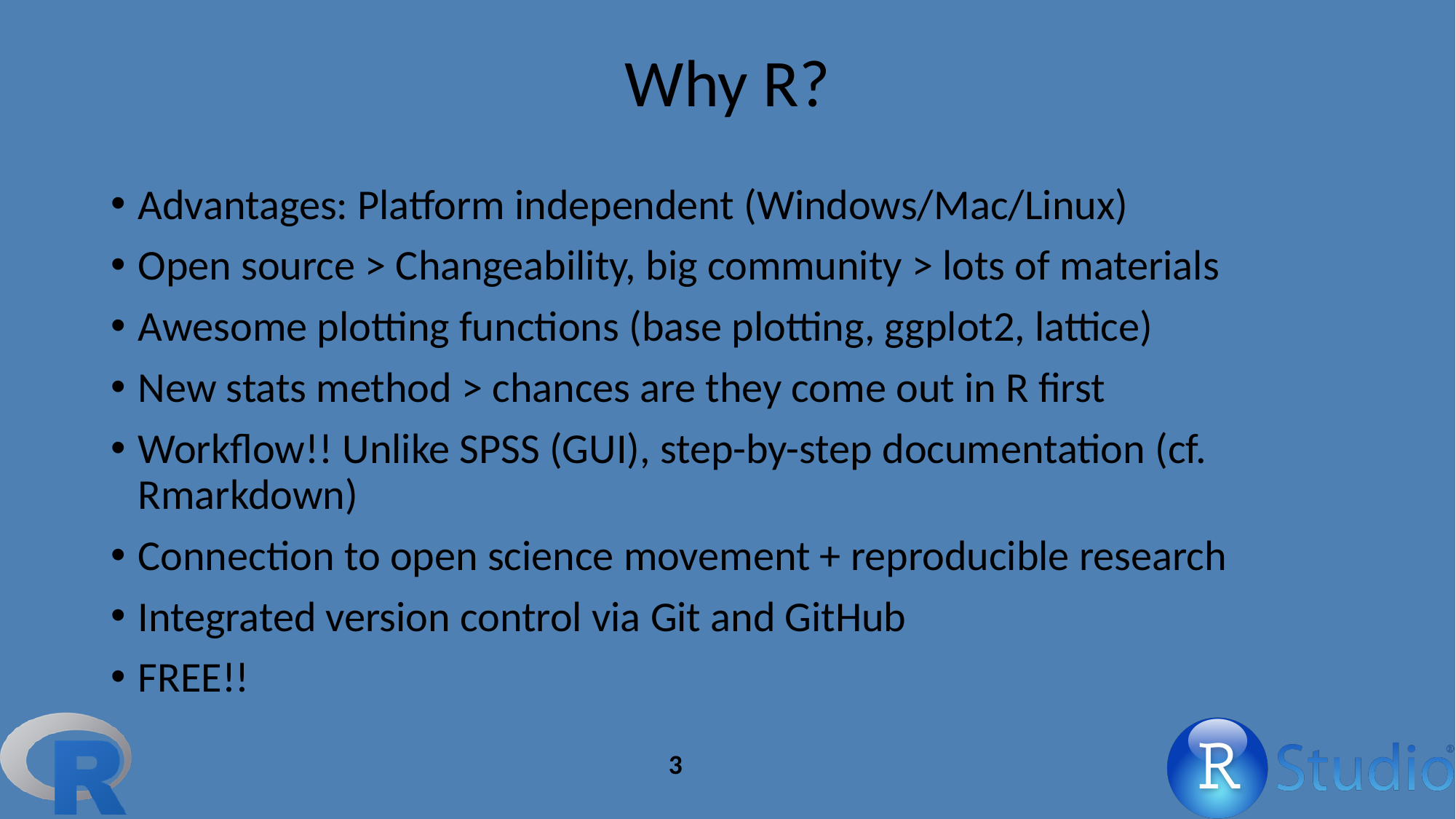

# Why R?
Advantages: Platform independent (Windows/Mac/Linux)
Open source > Changeability, big community > lots of materials
Awesome plotting functions (base plotting, ggplot2, lattice)
New stats method > chances are they come out in R first
Workflow!! Unlike SPSS (GUI), step-by-step documentation (cf. Rmarkdown)
Connection to open science movement + reproducible research
Integrated version control via Git and GitHub
FREE!!

3